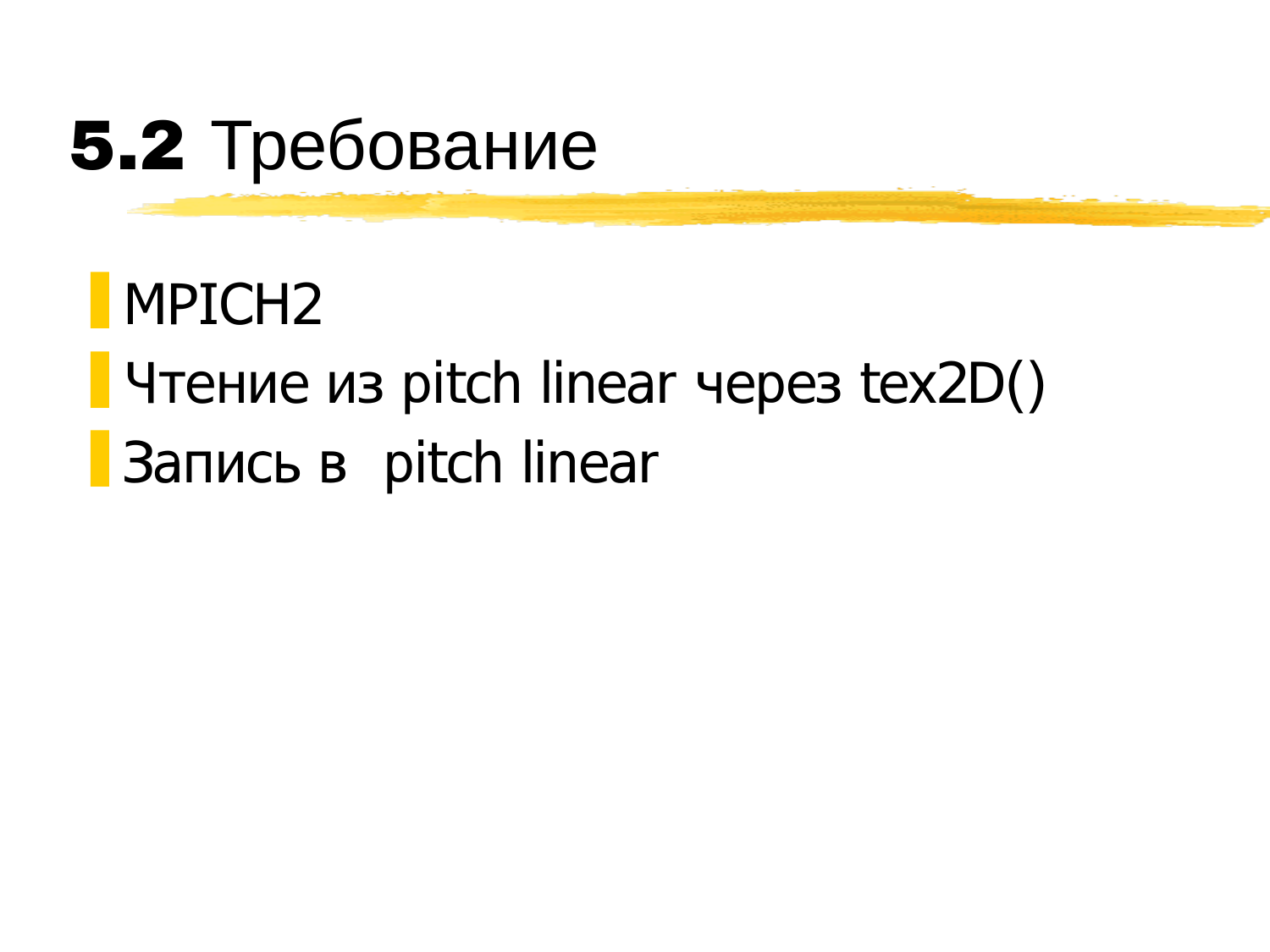

# 5.2 Требование
MPICH2
Чтение из pitch linear через tex2D()
Запись в  pitch linear